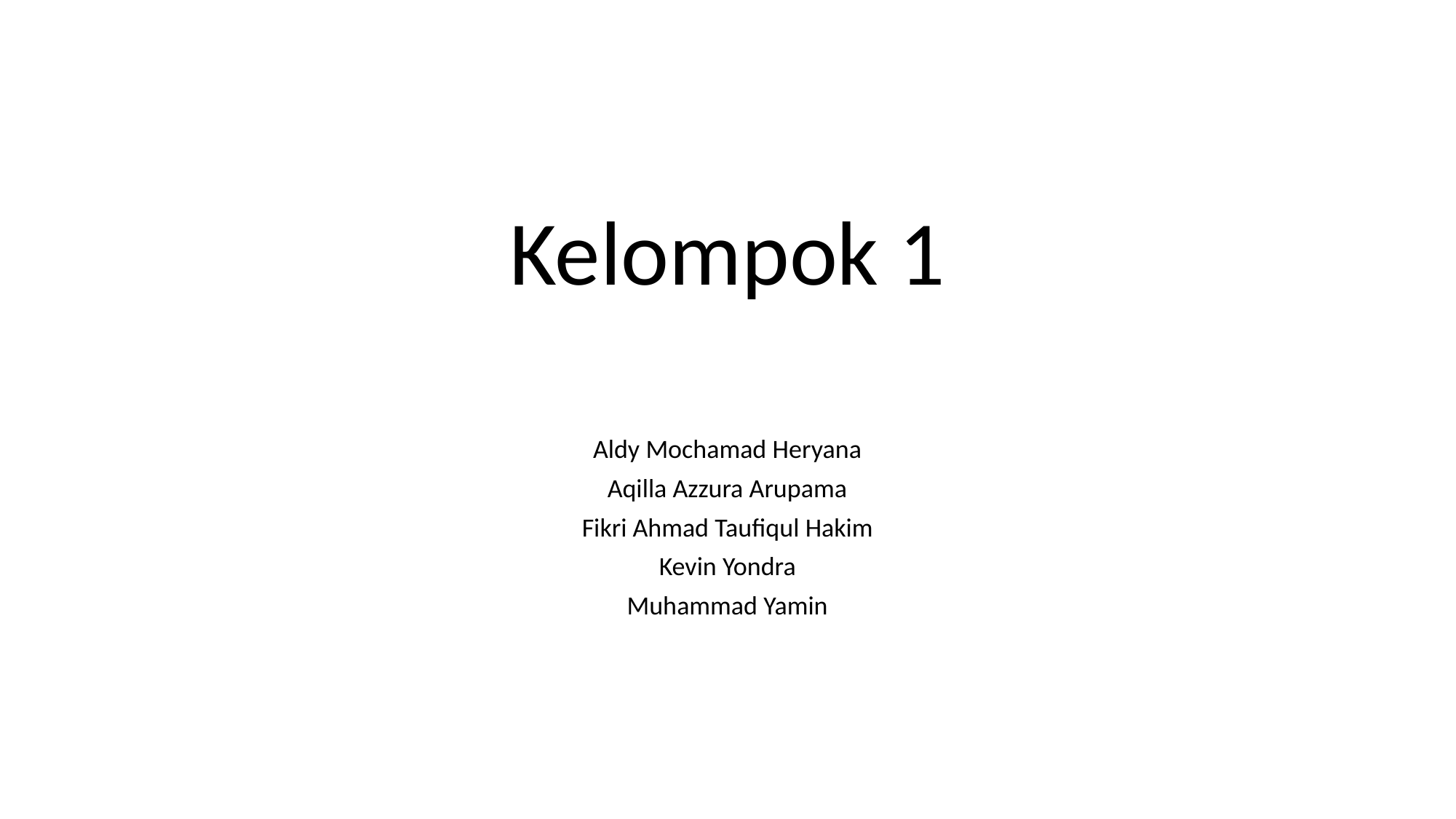

# Kelompok 1
Aldy Mochamad Heryana
Aqilla Azzura Arupama
Fikri Ahmad Taufiqul Hakim
Kevin Yondra
Muhammad Yamin